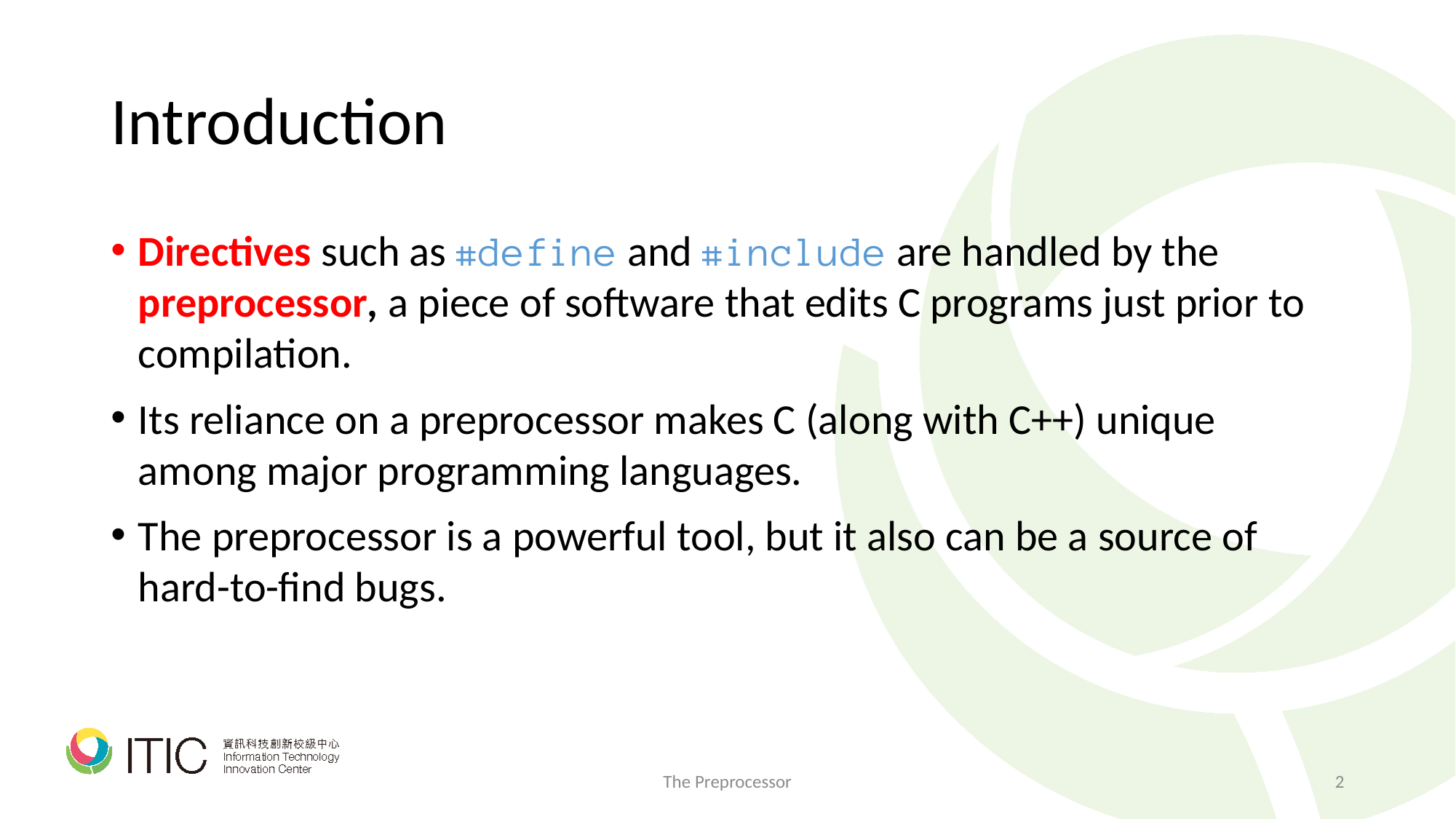

# Introduction
Directives such as #define and #include are handled by the preprocessor, a piece of software that edits C programs just prior to compilation.
Its reliance on a preprocessor makes C (along with C++) unique among major programming languages.
The preprocessor is a powerful tool, but it also can be a source of hard-to-find bugs.
The Preprocessor
2